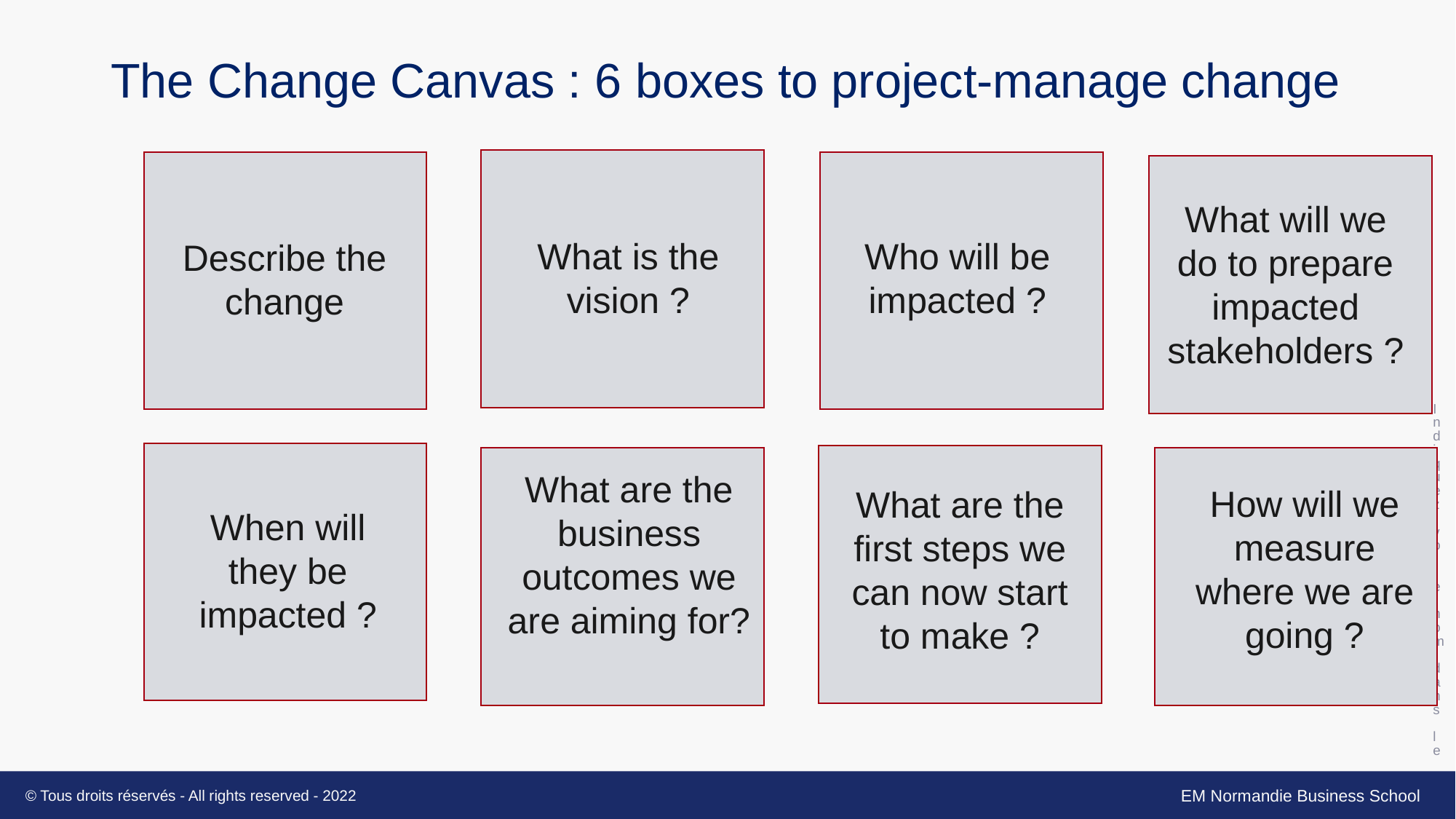

# The Change Canvas : 6 boxes to project-manage change
Indiquez votre nom dans le pied de page

What will we do to prepare impacted stakeholders ?
What is the vision ?
Who will be impacted ?
Describe the change

What are the business outcomes we are aiming for?
How will we measure where we are going ?
What are the first steps we can now start to make ?
When will they be impacted ?